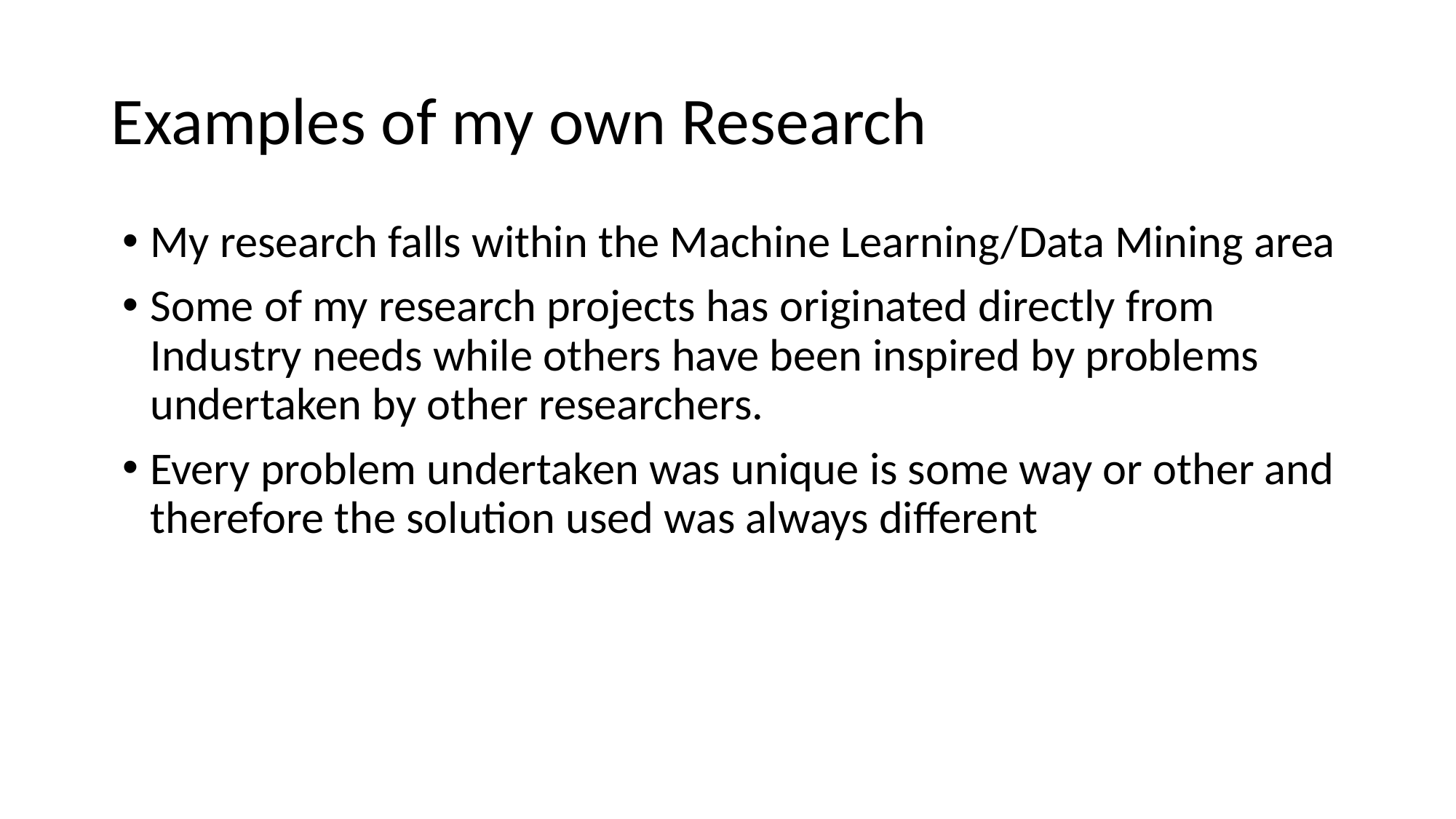

# Examples of my own Research
My research falls within the Machine Learning/Data Mining area
Some of my research projects has originated directly from Industry needs while others have been inspired by problems undertaken by other researchers.
Every problem undertaken was unique is some way or other and therefore the solution used was always different